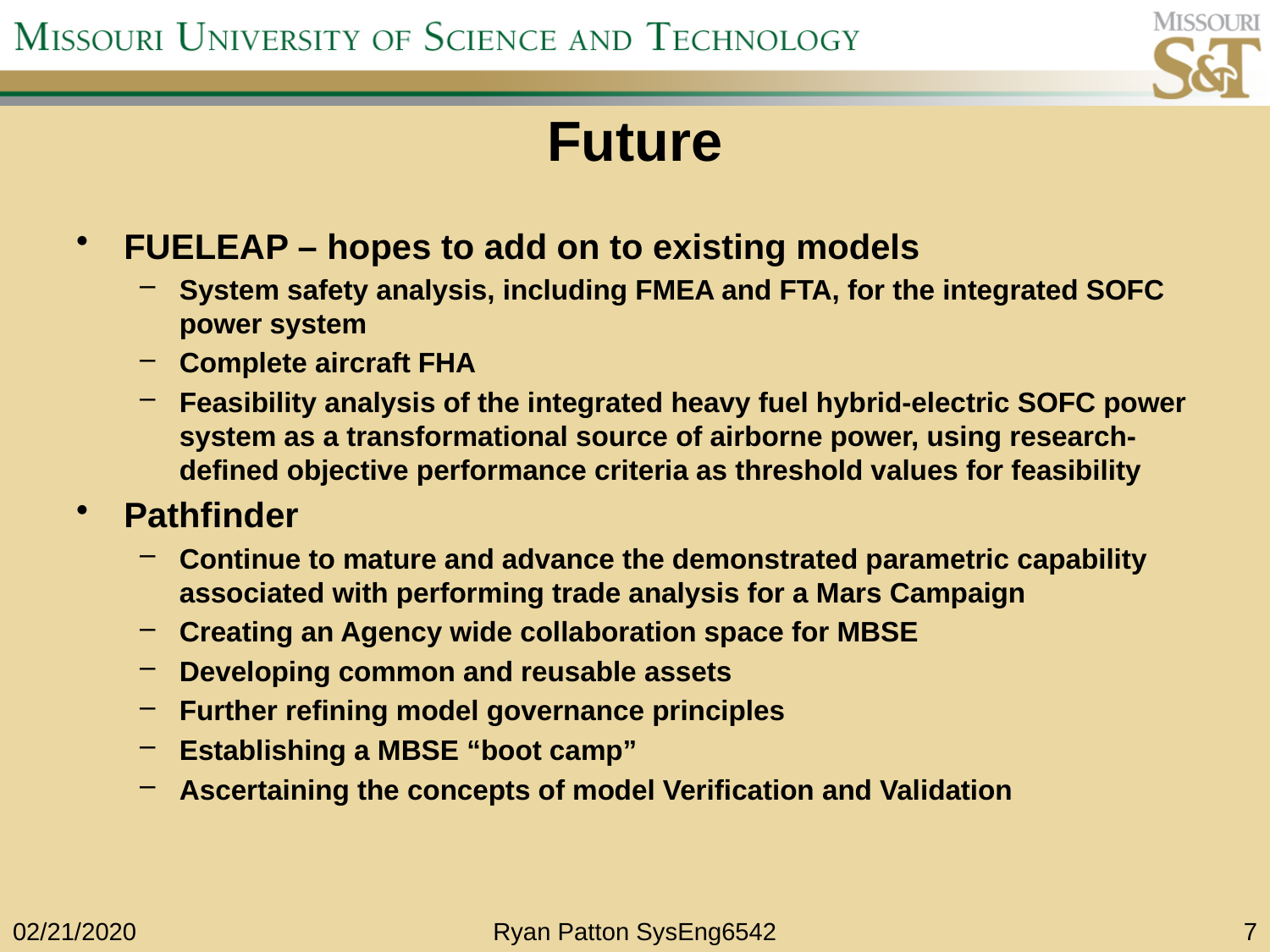

# Future
FUELEAP – hopes to add on to existing models
System safety analysis, including FMEA and FTA, for the integrated SOFC power system
Complete aircraft FHA
Feasibility analysis of the integrated heavy fuel hybrid-electric SOFC power system as a transformational source of airborne power, using research-defined objective performance criteria as threshold values for feasibility
Pathfinder
Continue to mature and advance the demonstrated parametric capability associated with performing trade analysis for a Mars Campaign
Creating an Agency wide collaboration space for MBSE
Developing common and reusable assets
Further refining model governance principles
Establishing a MBSE “boot camp”
Ascertaining the concepts of model Verification and Validation

02/21/2020
Ryan Patton SysEng6542
7